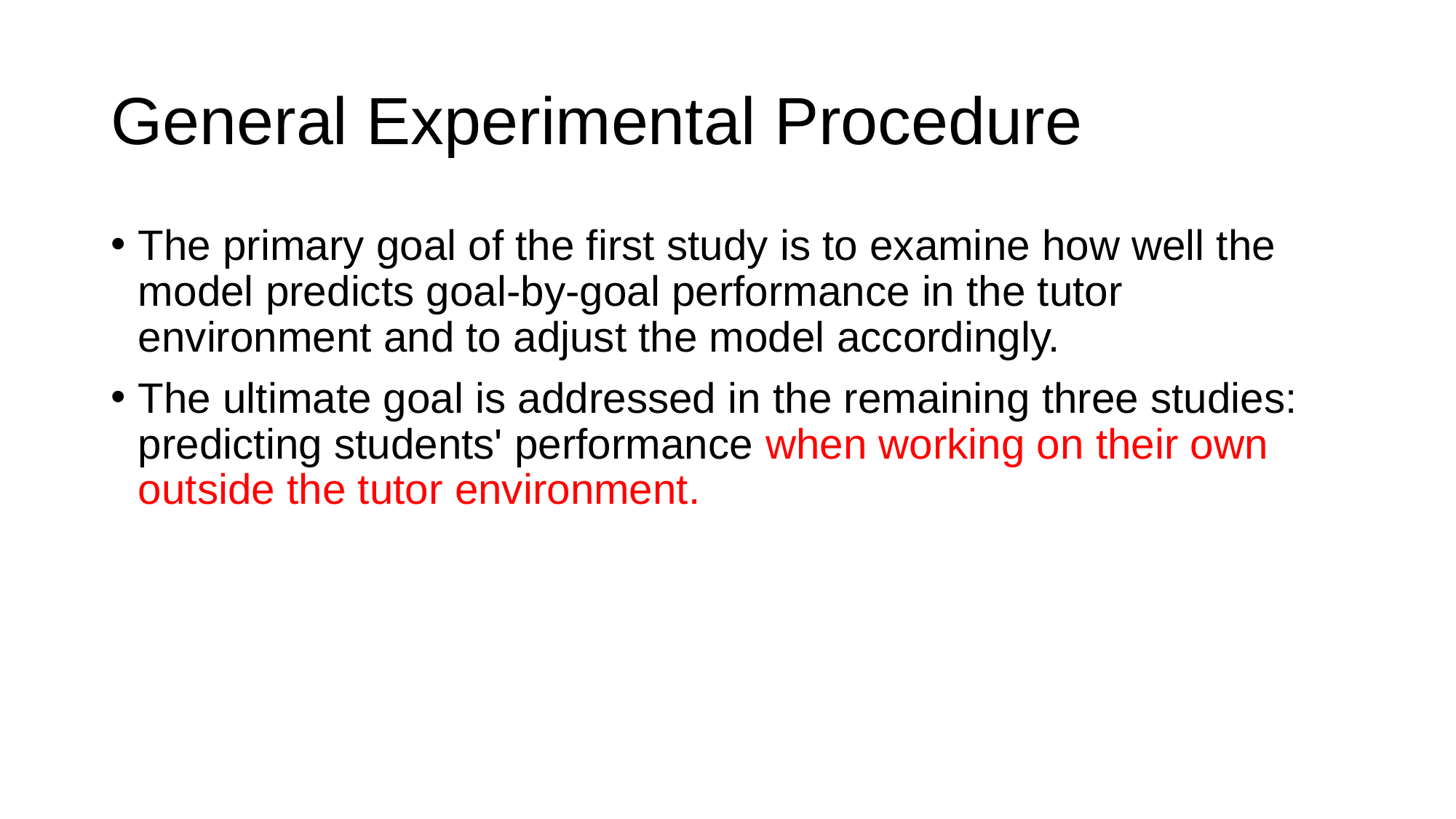

# General Experimental Procedure
The primary goal of the first study is to examine how well the model predicts goal-by-goal performance in the tutor environment and to adjust the model accordingly.
The ultimate goal is addressed in the remaining three studies: predicting students' performance when working on their own outside the tutor environment.